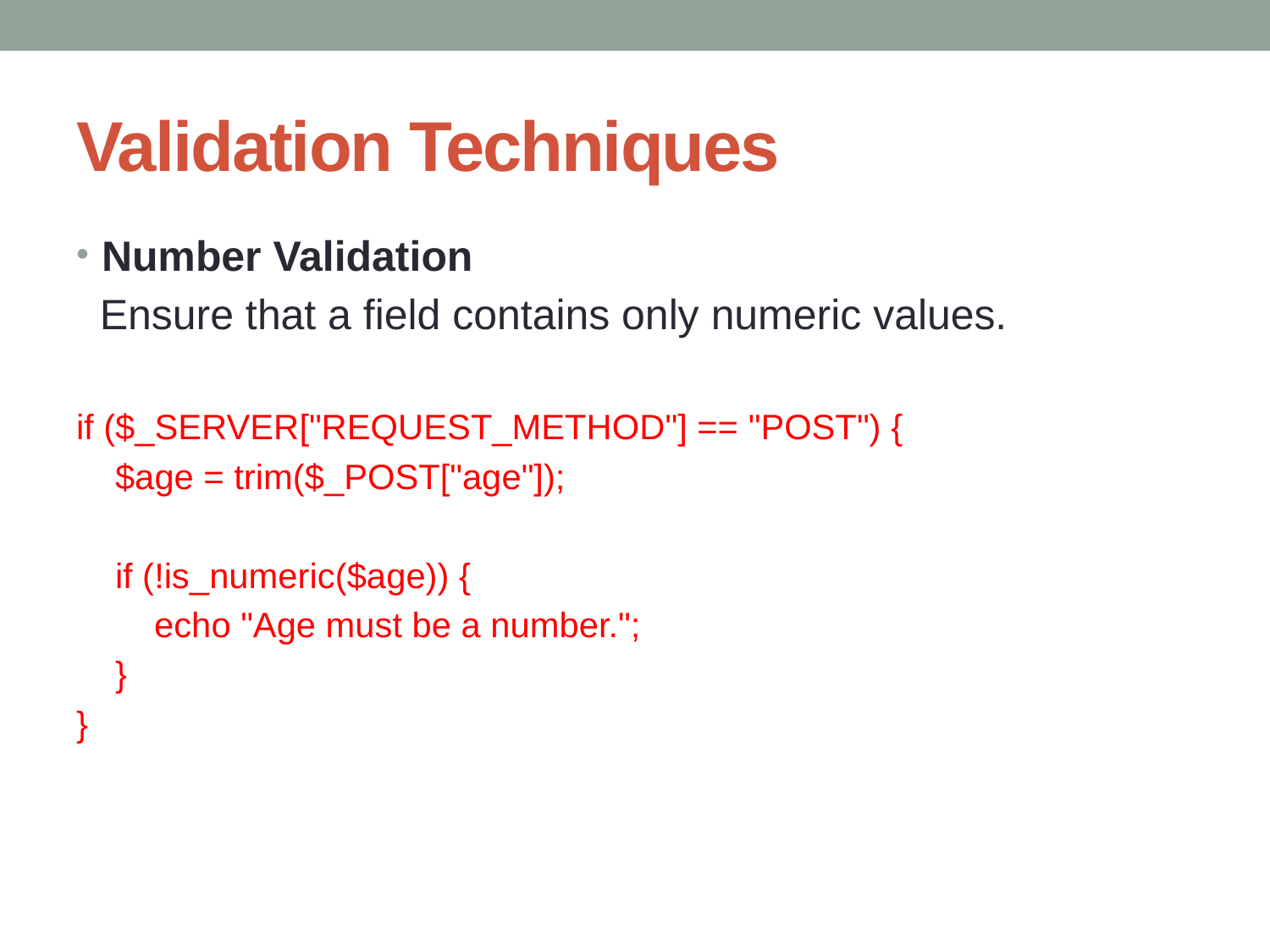

# Validation Techniques
Number Validation
  Ensure that a field contains only numeric values.

if ($_SERVER["REQUEST_METHOD"] == "POST") {
    $age = trim($_POST["age"]);

    if (!is_numeric($age)) {
        echo "Age must be a number.";
    }
}